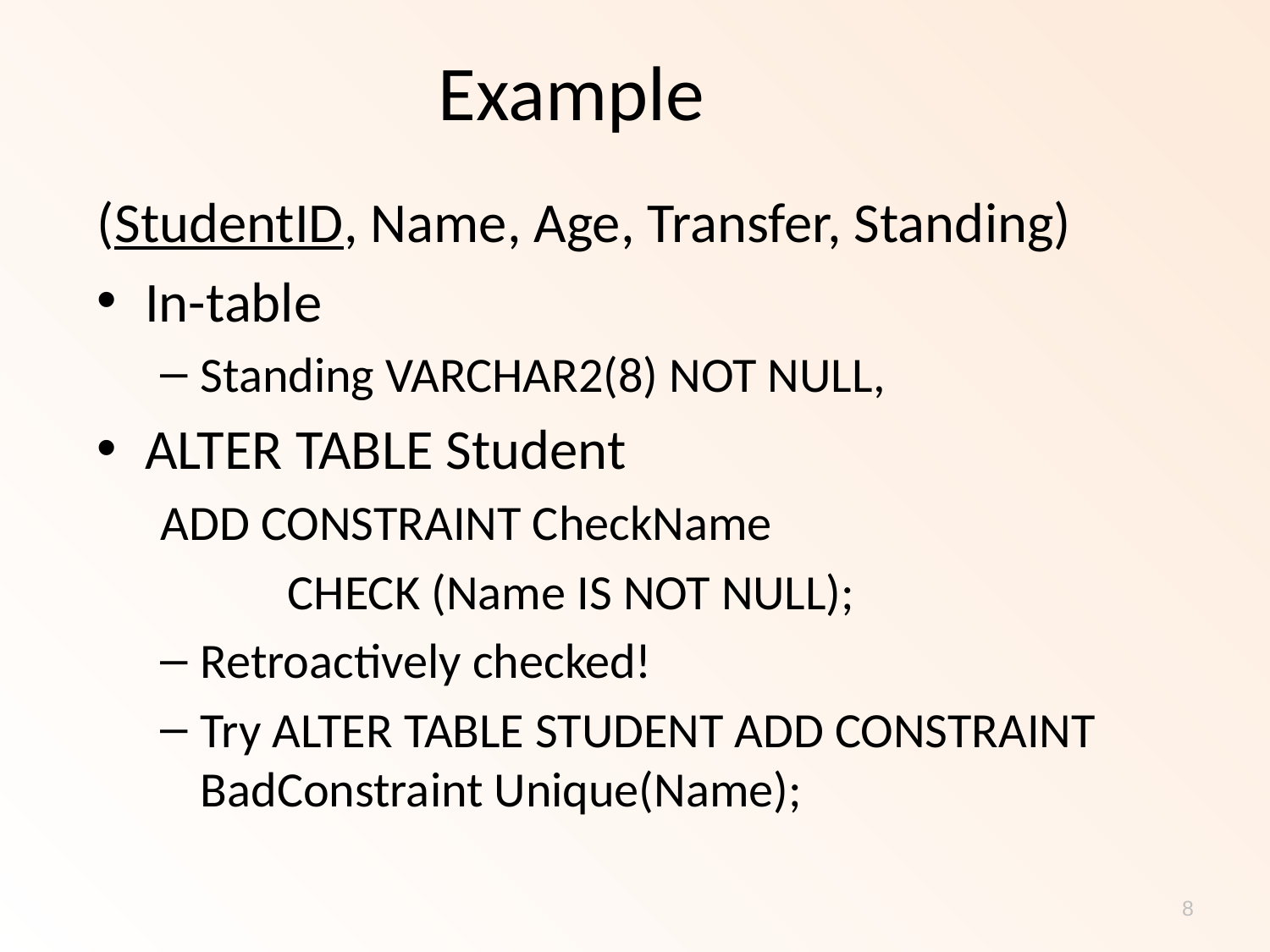

Example
(StudentID, Name, Age, Transfer, Standing)
In-table
Standing VARCHAR2(8) NOT NULL,
ALTER TABLE Student
ADD CONSTRAINT CheckName
	CHECK (Name IS NOT NULL);
Retroactively checked!
Try ALTER TABLE STUDENT ADD CONSTRAINT BadConstraint Unique(Name);
8